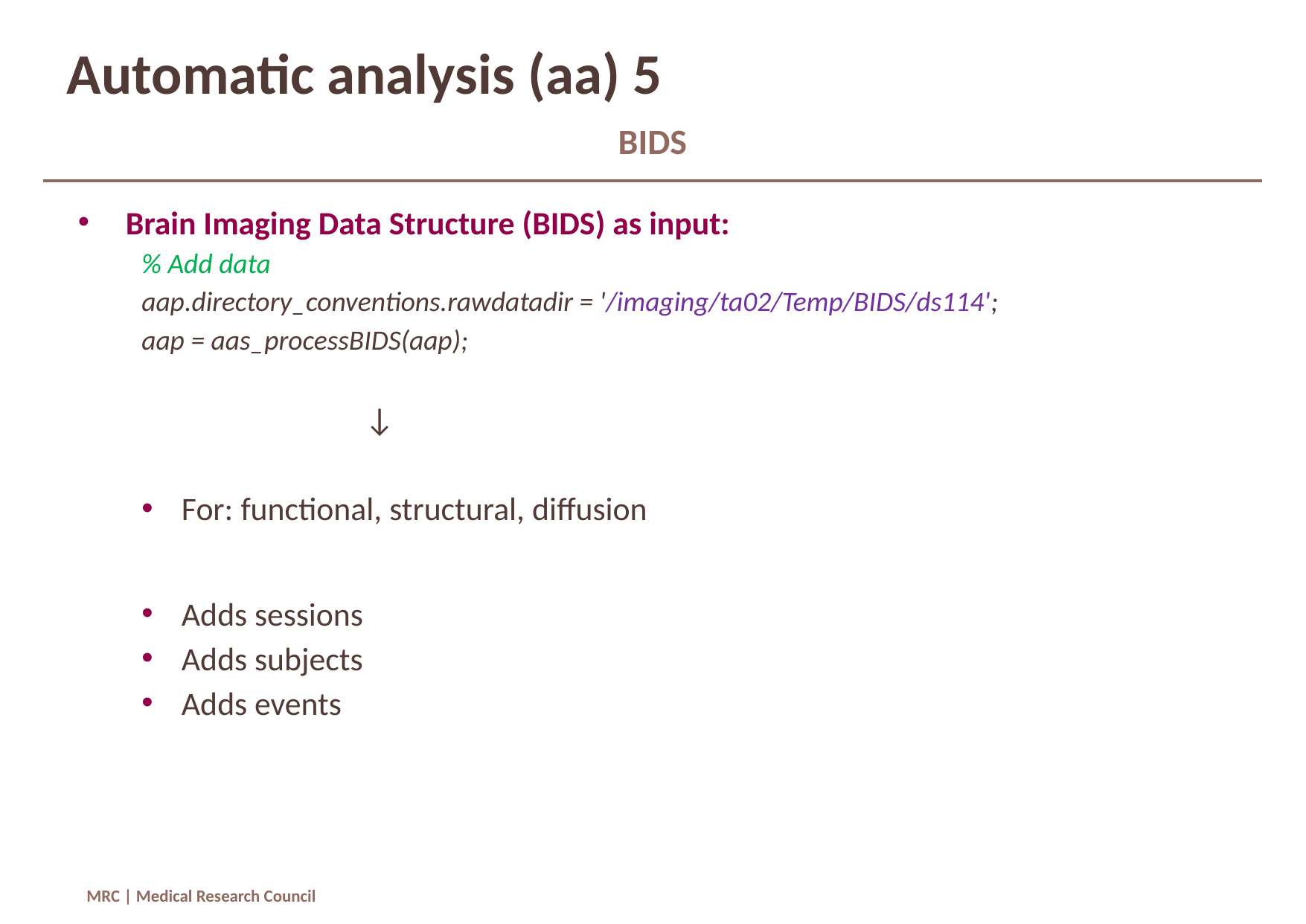

# Automatic analysis (aa) 5
BIDS
Brain Imaging Data Structure (BIDS) as input:
% Add data
aap.directory_conventions.rawdatadir = '/imaging/ta02/Temp/BIDS/ds114';
aap = aas_processBIDS(aap);
		↓

For: functional, structural, diffusion

Adds sessions
Adds subjects
Adds events
MRC | Medical Research Council